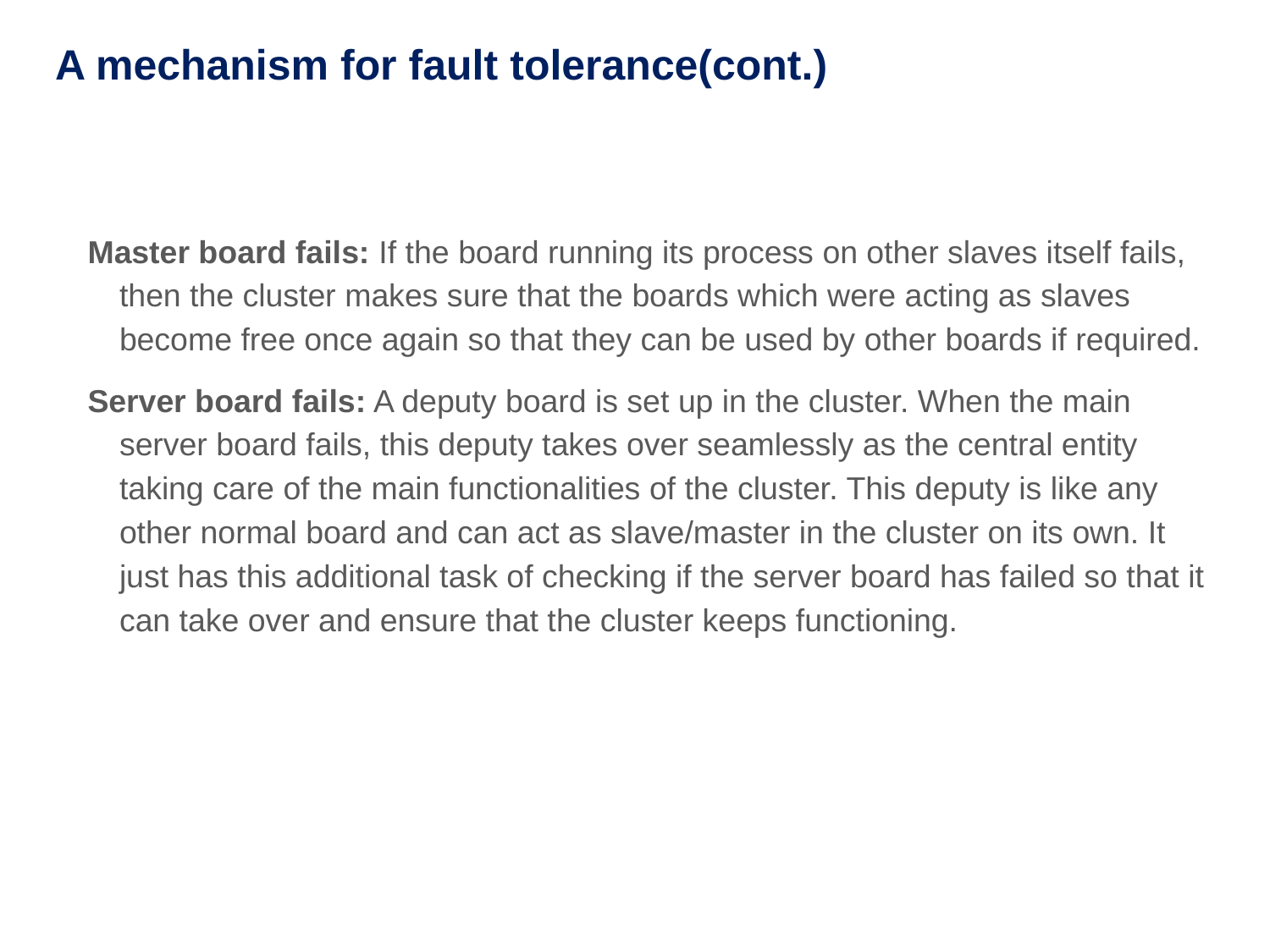

# A mechanism for fault tolerance(cont.)
Master board fails: If the board running its process on other slaves itself fails, then the cluster makes sure that the boards which were acting as slaves become free once again so that they can be used by other boards if required.
Server board fails: A deputy board is set up in the cluster. When the main server board fails, this deputy takes over seamlessly as the central entity taking care of the main functionalities of the cluster. This deputy is like any other normal board and can act as slave/master in the cluster on its own. It just has this additional task of checking if the server board has failed so that it can take over and ensure that the cluster keeps functioning.